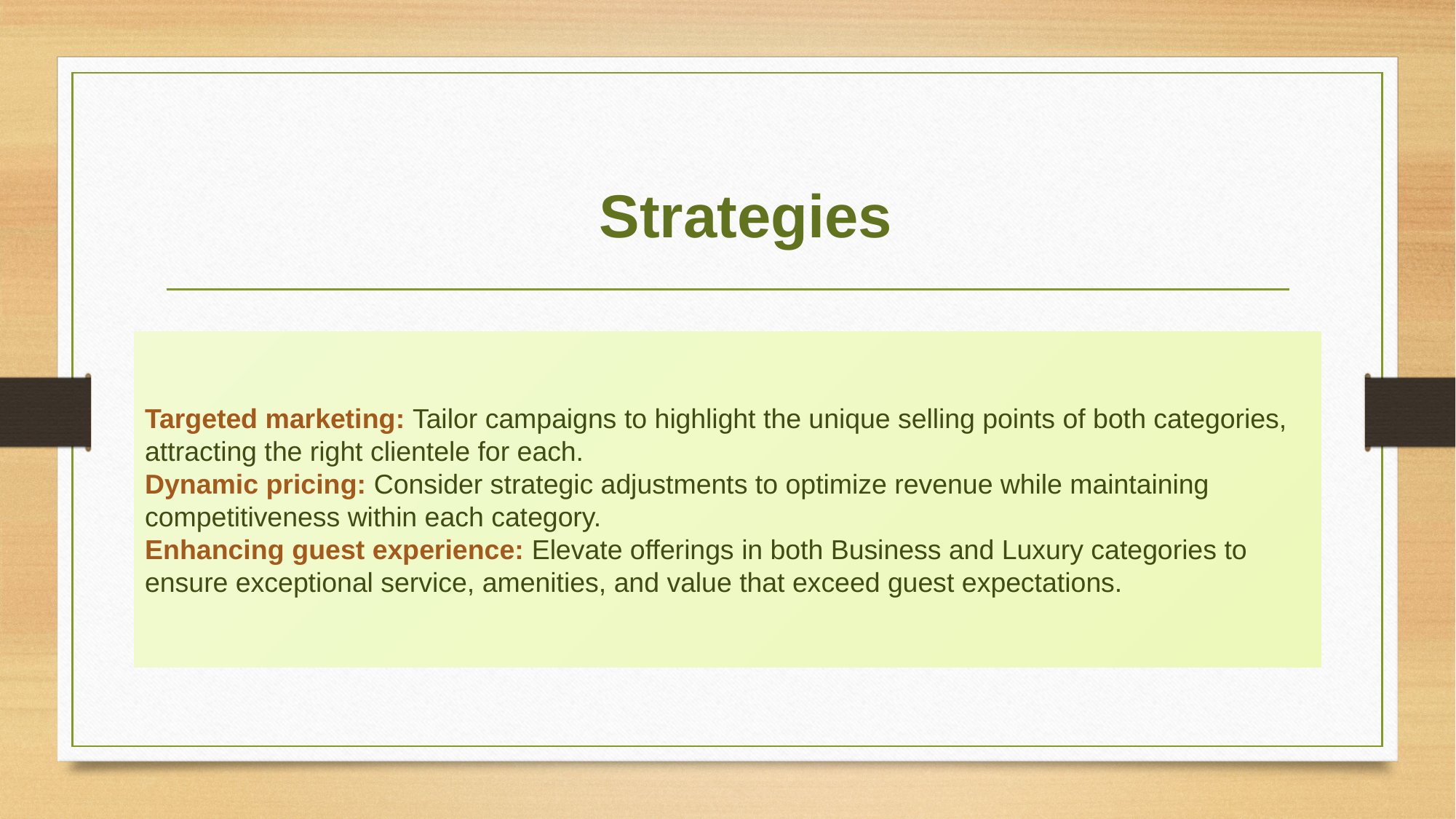

Strategies
# Targeted marketing: Tailor campaigns to highlight the unique selling points of both categories, attracting the right clientele for each. Dynamic pricing: Consider strategic adjustments to optimize revenue while maintaining competitiveness within each category. Enhancing guest experience: Elevate offerings in both Business and Luxury categories to ensure exceptional service, amenities, and value that exceed guest expectations.